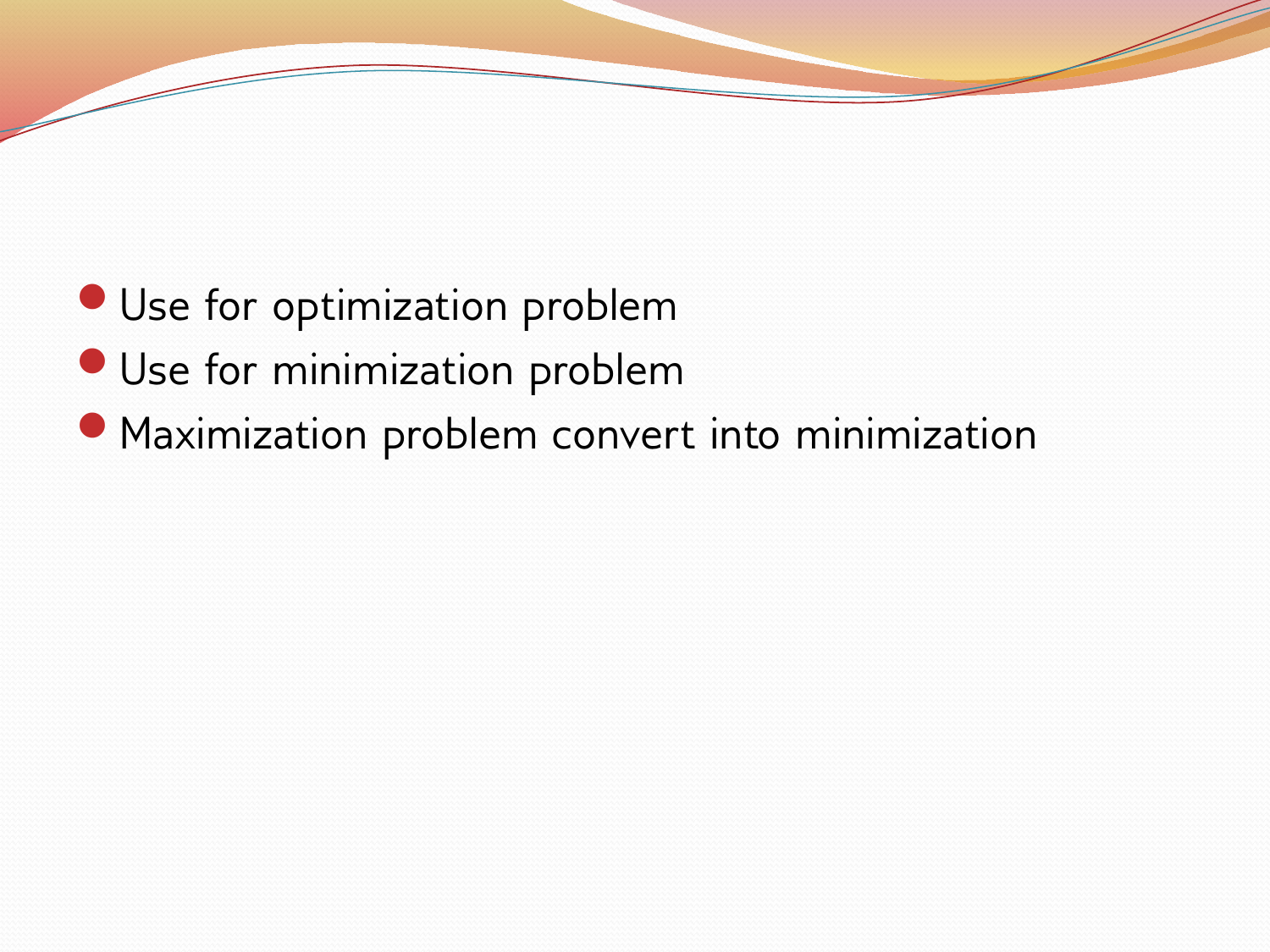

#
Use for optimization problem
Use for minimization problem
Maximization problem convert into minimization